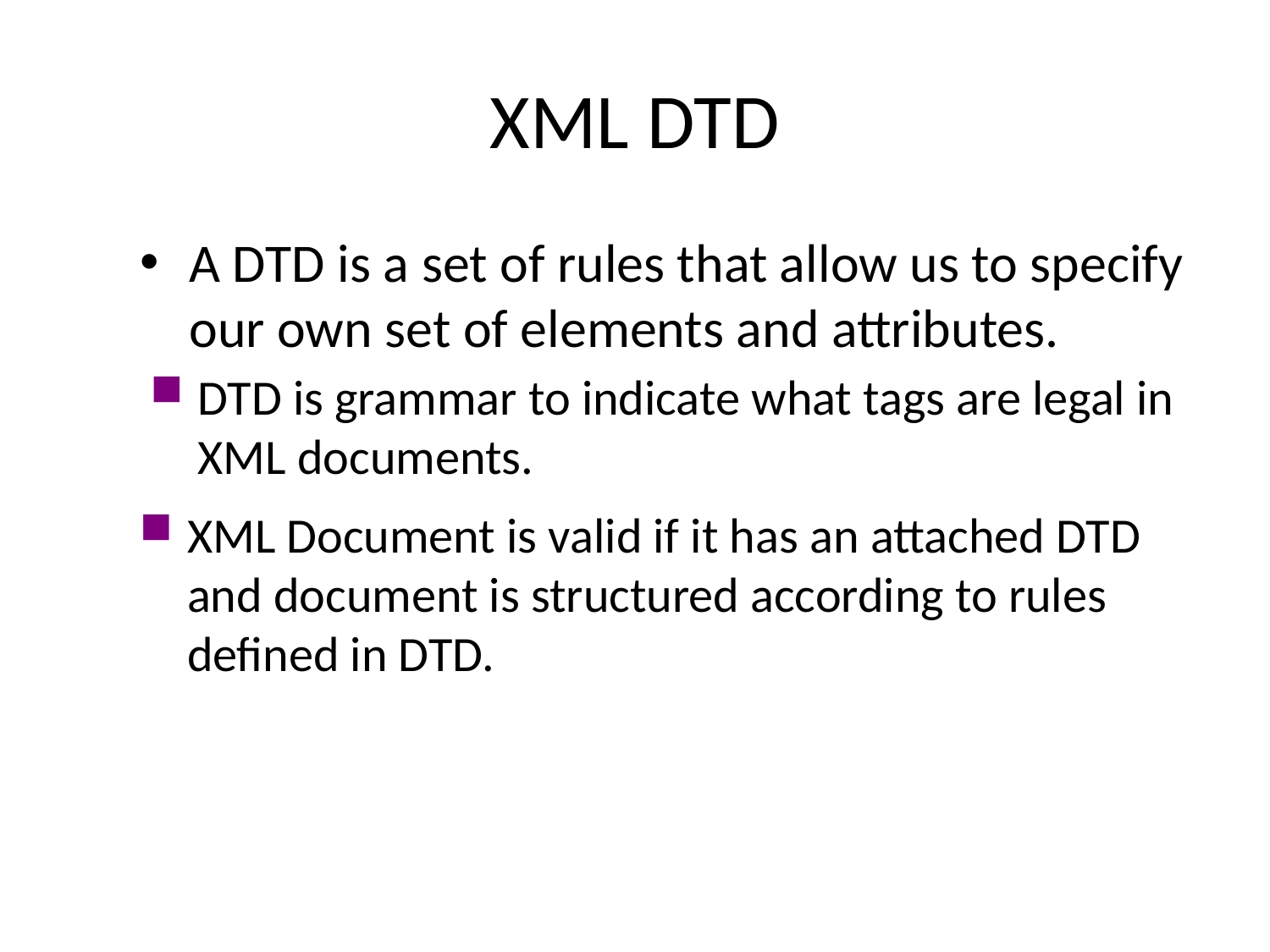

# XML DTD
A DTD is a set of rules that allow us to specify our own set of elements and attributes.
DTD is grammar to indicate what tags are legal in XML documents.
XML Document is valid if it has an attached DTD and document is structured according to rules defined in DTD.